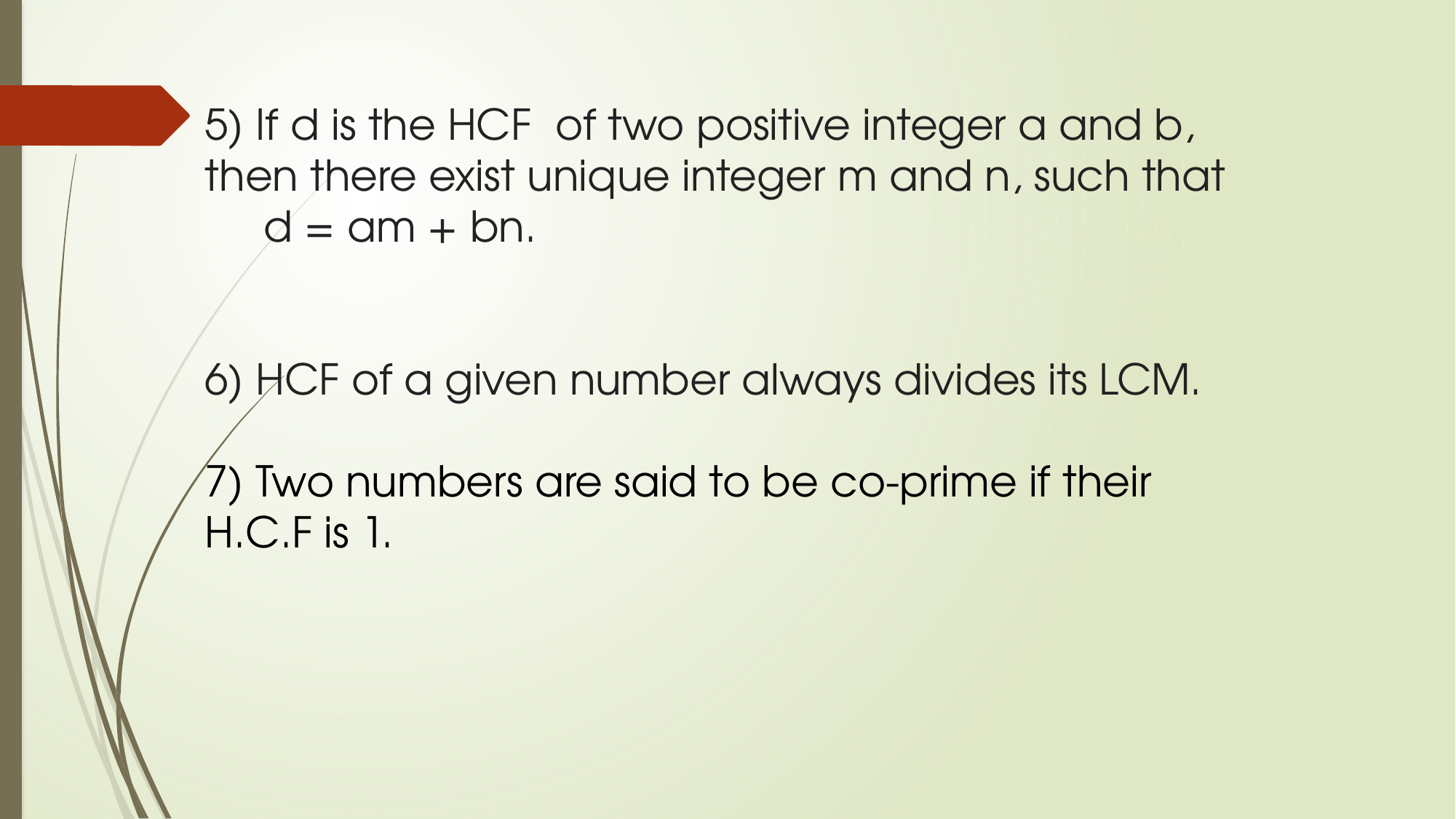

5) If d is the HCF  of two positive integer a and b, then there exist unique integer m and n, such that
     d = am + bn.
6) HCF of a given number always divides its LCM.

7) Two numbers are said to be co-prime if their H.C.F is 1.